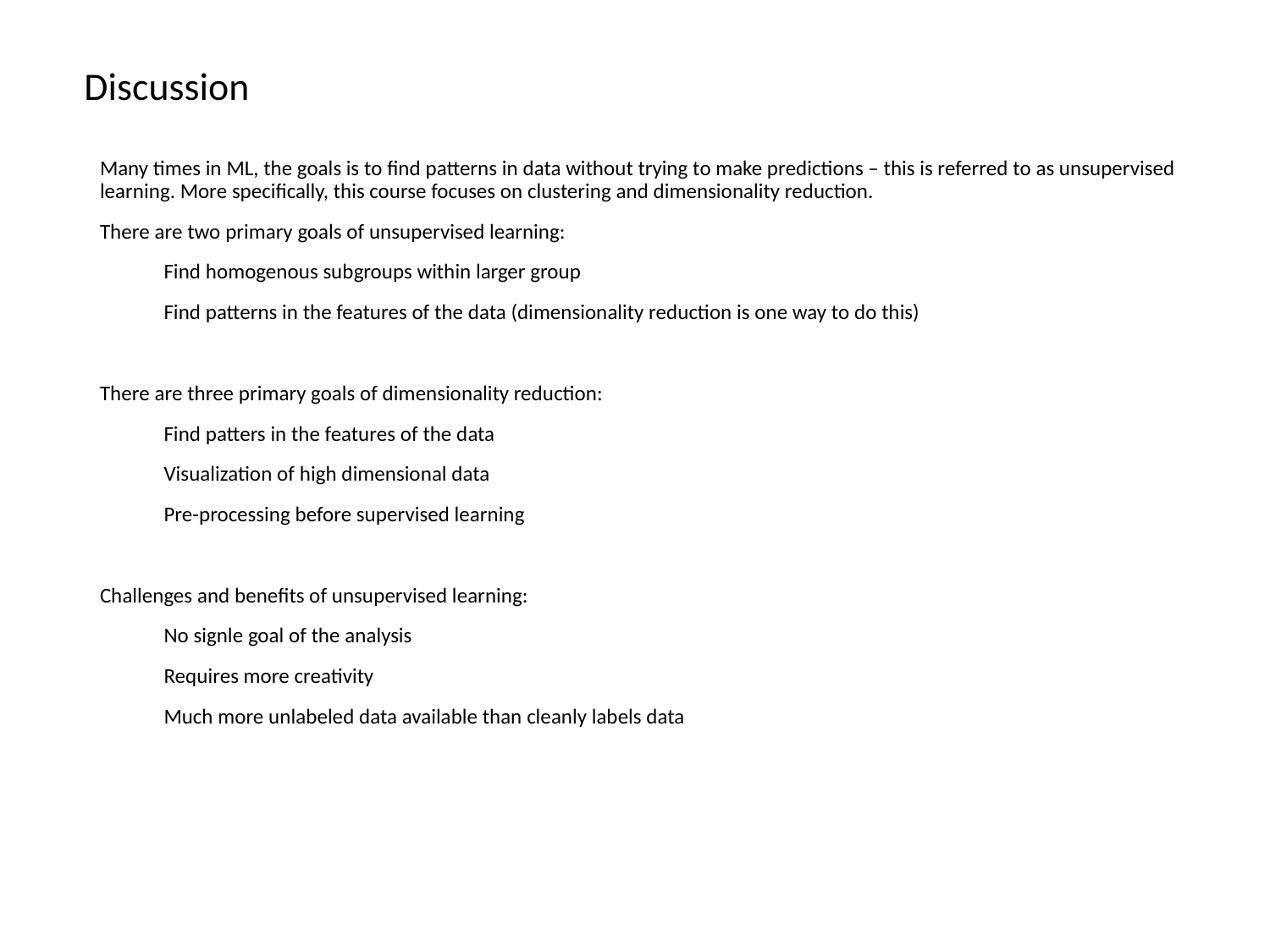

# Discussion
Many times in ML, the goals is to find patterns in data without trying to make predictions – this is referred to as unsupervised learning. More specifically, this course focuses on clustering and dimensionality reduction.
There are two primary goals of unsupervised learning:
	Find homogenous subgroups within larger group
	Find patterns in the features of the data (dimensionality reduction is one way to do this)

There are three primary goals of dimensionality reduction:
	Find patters in the features of the data
	Visualization of high dimensional data
	Pre-processing before supervised learning

Challenges and benefits of unsupervised learning:
	No signle goal of the analysis
	Requires more creativity
	Much more unlabeled data available than cleanly labels data